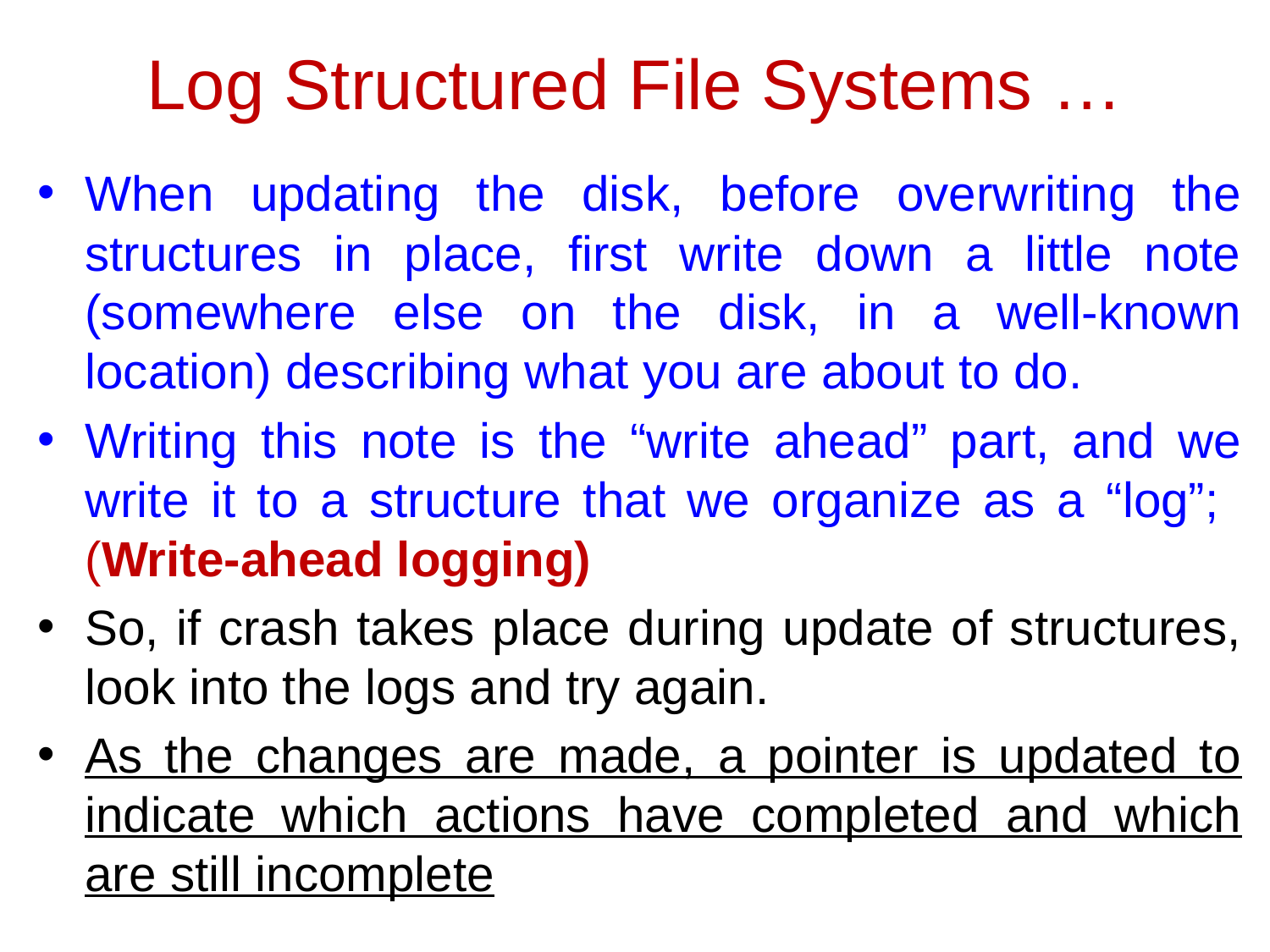

Log Structured File Systems …
When updating the disk, before overwriting the structures in place, first write down a little note (somewhere else on the disk, in a well-known location) describing what you are about to do.
Writing this note is the “write ahead” part, and we write it to a structure that we organize as a “log”;  (Write-ahead logging)
So, if crash takes place during update of structures, look into the logs and try again.
As the changes are made, a pointer is updated to indicate which actions have completed and which are still incomplete